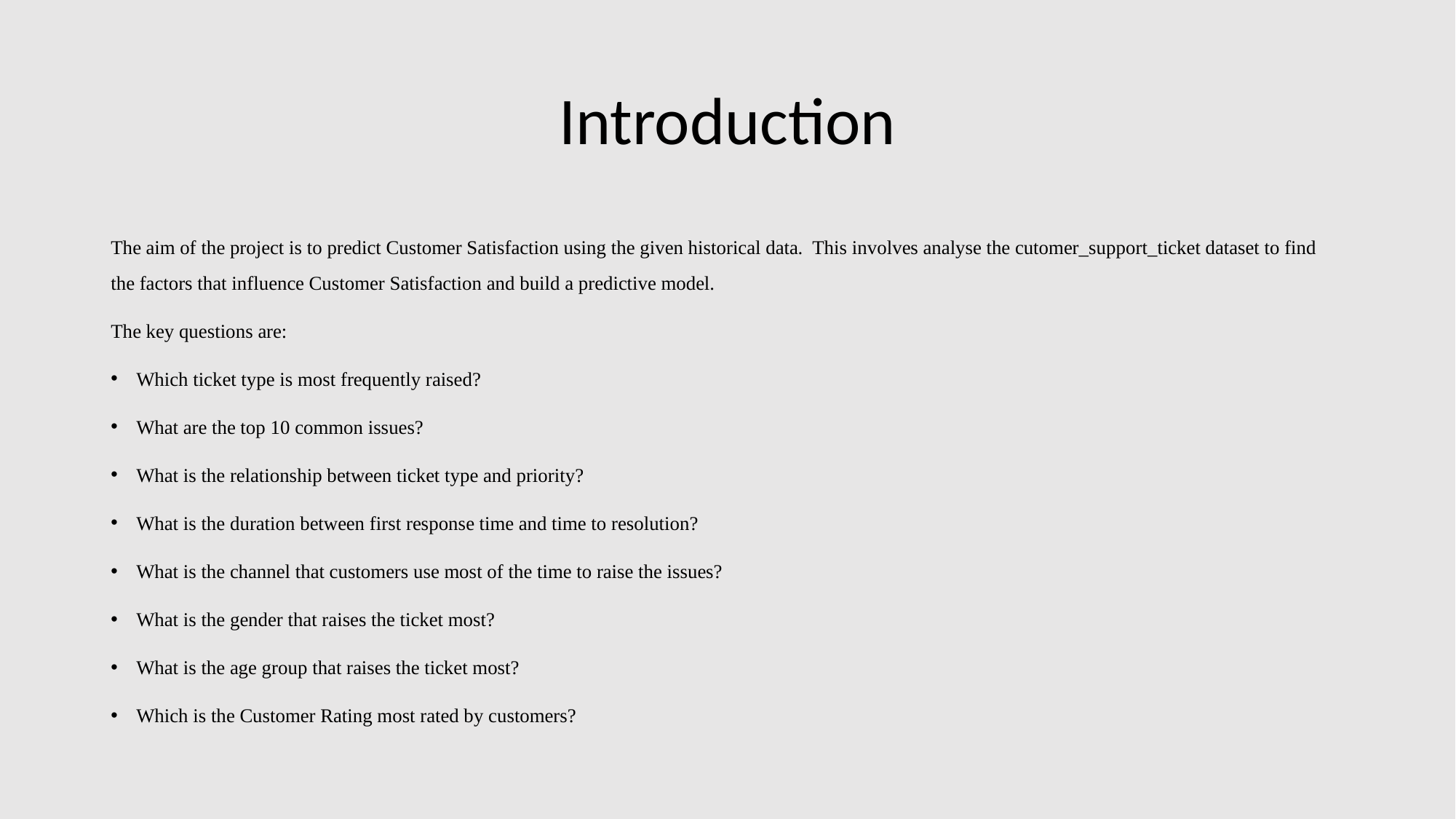

# Introduction
The aim of the project is to predict Customer Satisfaction using the given historical data.  This involves analyse the cutomer_support_ticket dataset to find the factors that influence Customer Satisfaction and build a predictive model.
The key questions are:
Which ticket type is most frequently raised?
What are the top 10 common issues?
What is the relationship between ticket type and priority?
What is the duration between first response time and time to resolution?
What is the channel that customers use most of the time to raise the issues?
What is the gender that raises the ticket most?
What is the age group that raises the ticket most?
Which is the Customer Rating most rated by customers?